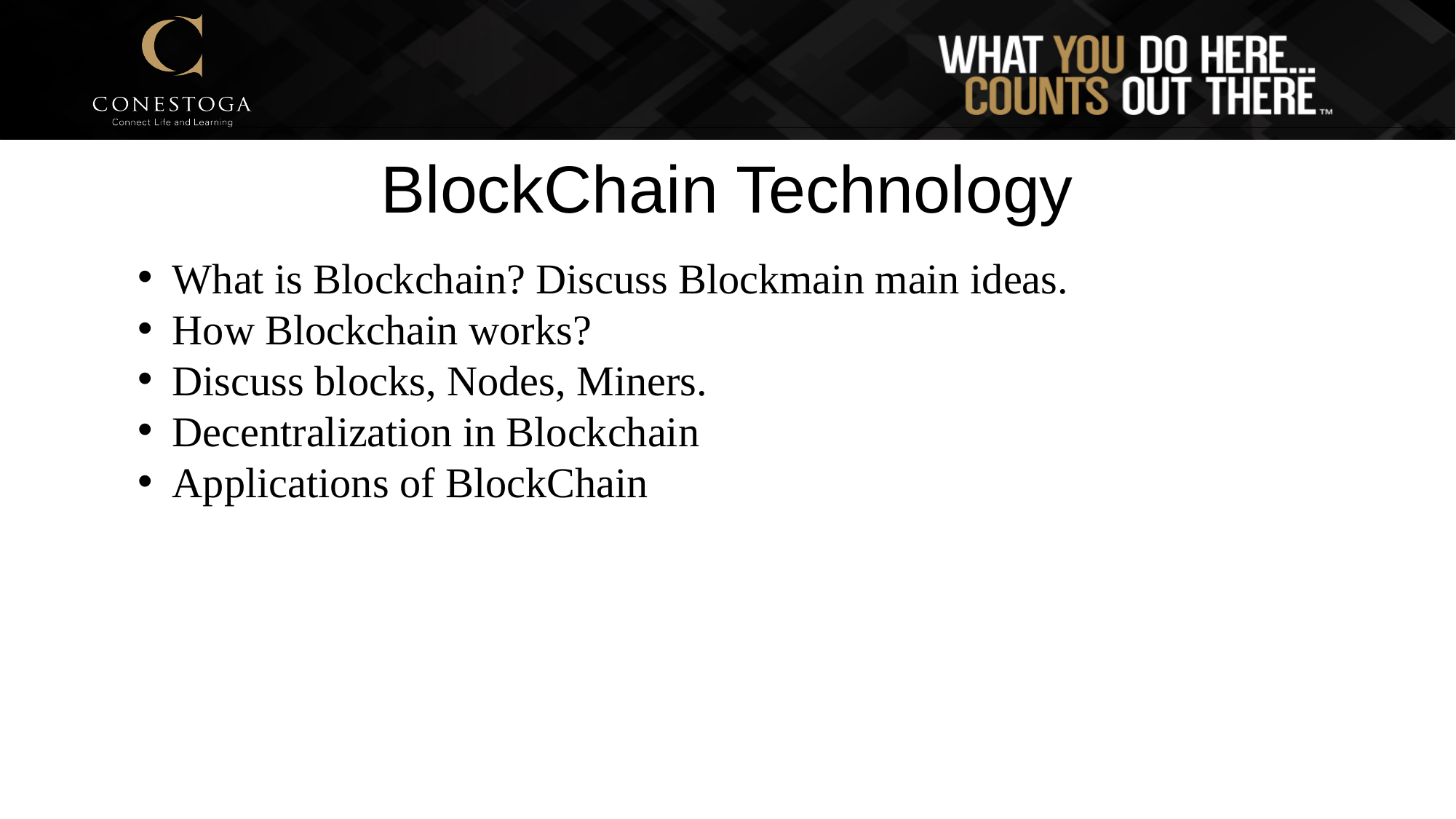

# BlockChain Technology
What is Blockchain? Discuss Blockmain main ideas.
How Blockchain works?
Discuss blocks, Nodes, Miners.
Decentralization in Blockchain
Applications of BlockChain